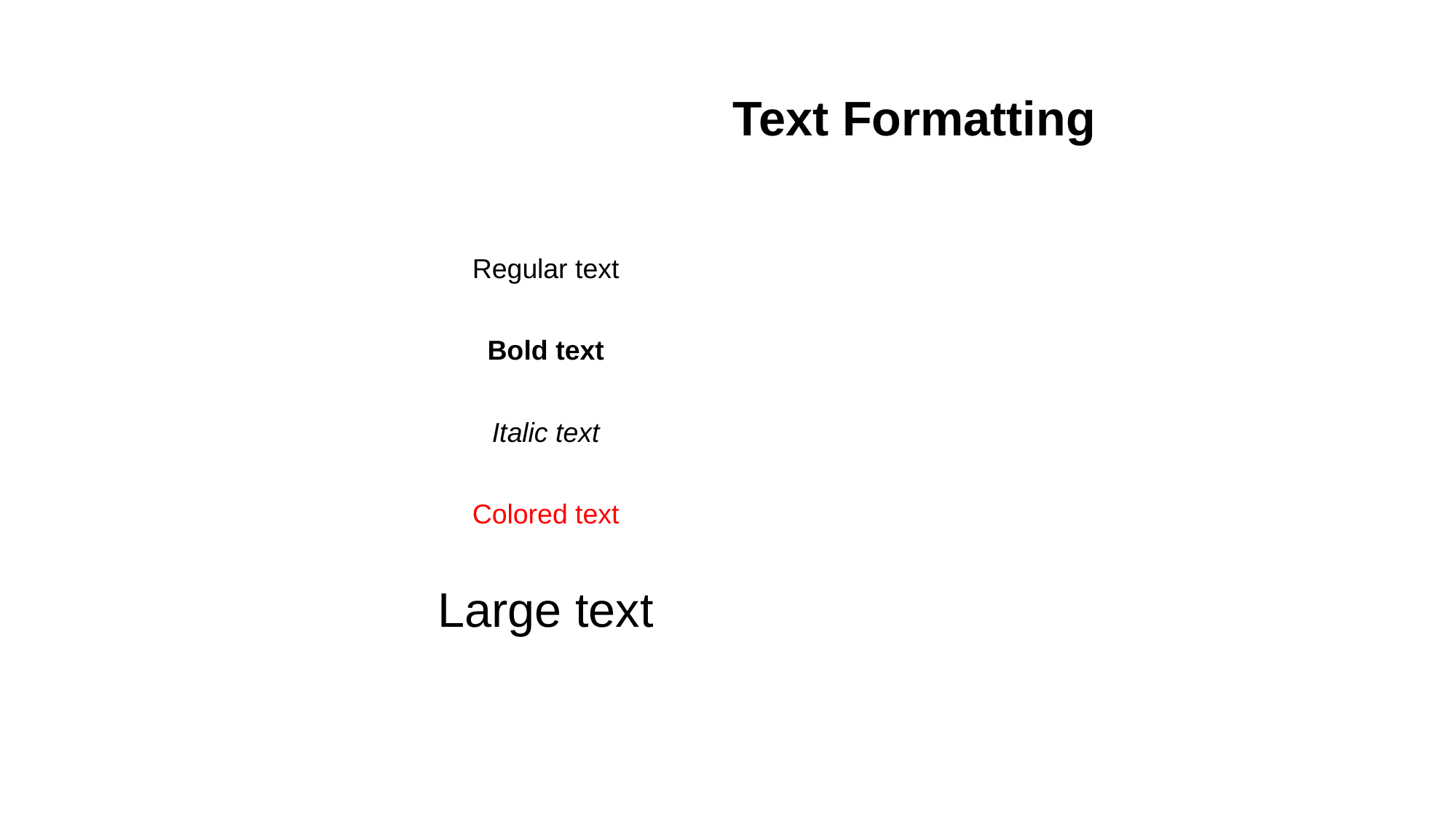

Text Formatting
Regular text
Bold text
Italic text
Colored text
Large text